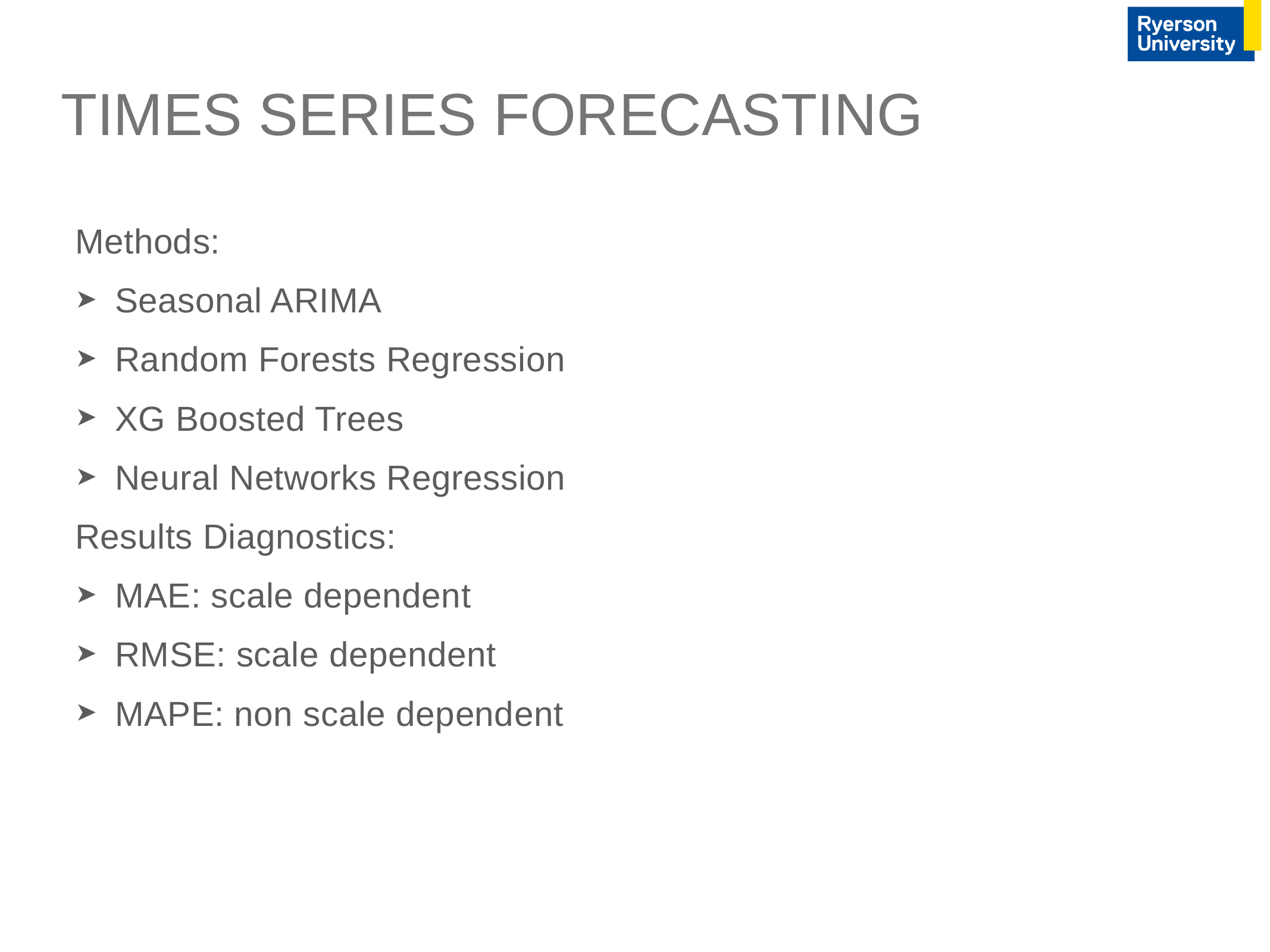

# Times Series Forecasting

Methods:
Seasonal ARIMA
Random Forests Regression
XG Boosted Trees
Neural Networks Regression
Results Diagnostics:
MAE: scale dependent
RMSE: scale dependent
MAPE: non scale dependent
12